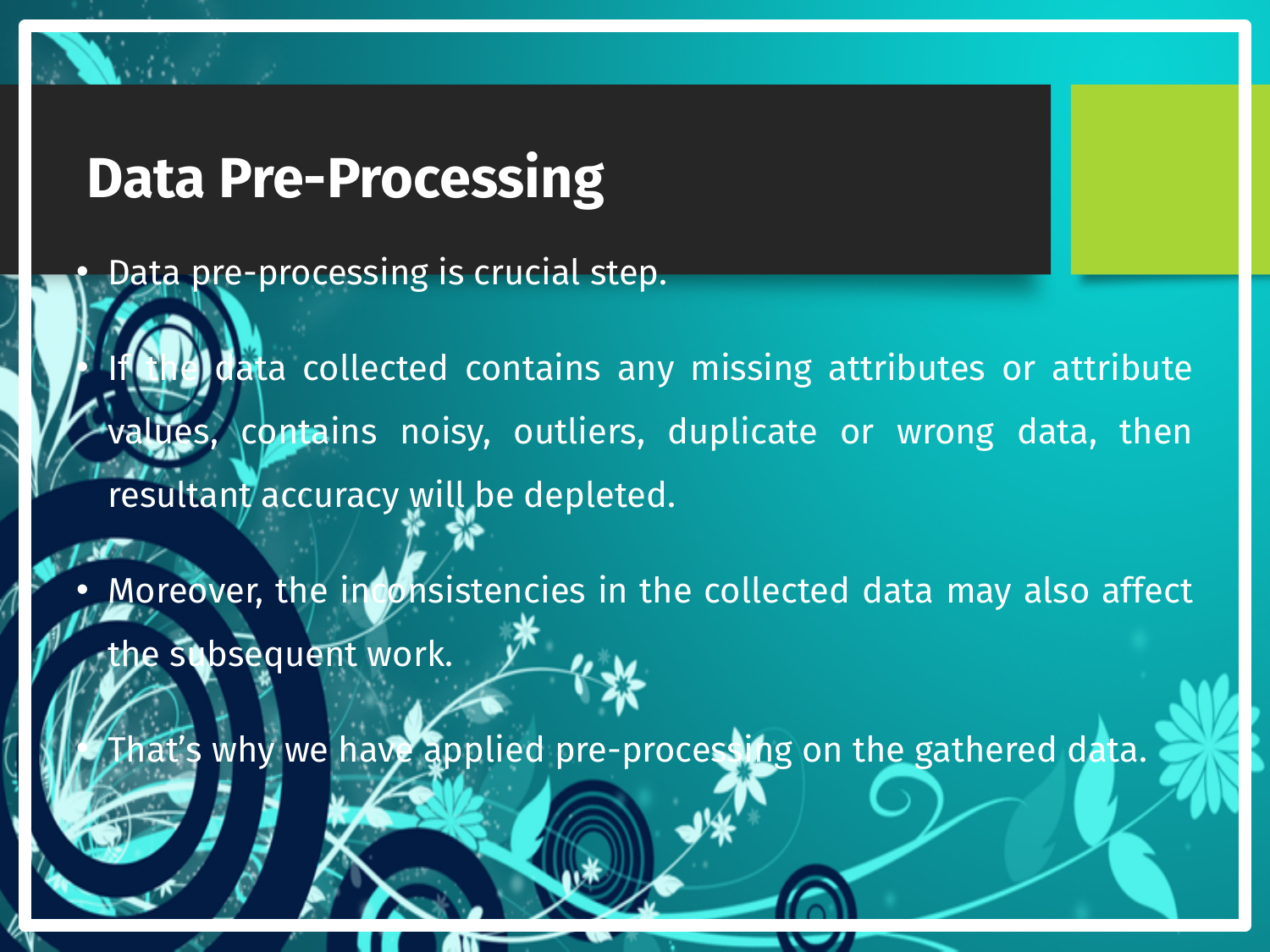

# Data Pre-Processing
6
Data pre-processing is crucial step.
If the data collected contains any missing attributes or attribute values, contains noisy, outliers, duplicate or wrong data, then resultant accuracy will be depleted.
Moreover, the inconsistencies in the collected data may also affect the subsequent work.
That’s why we have applied pre-processing on the gathered data.